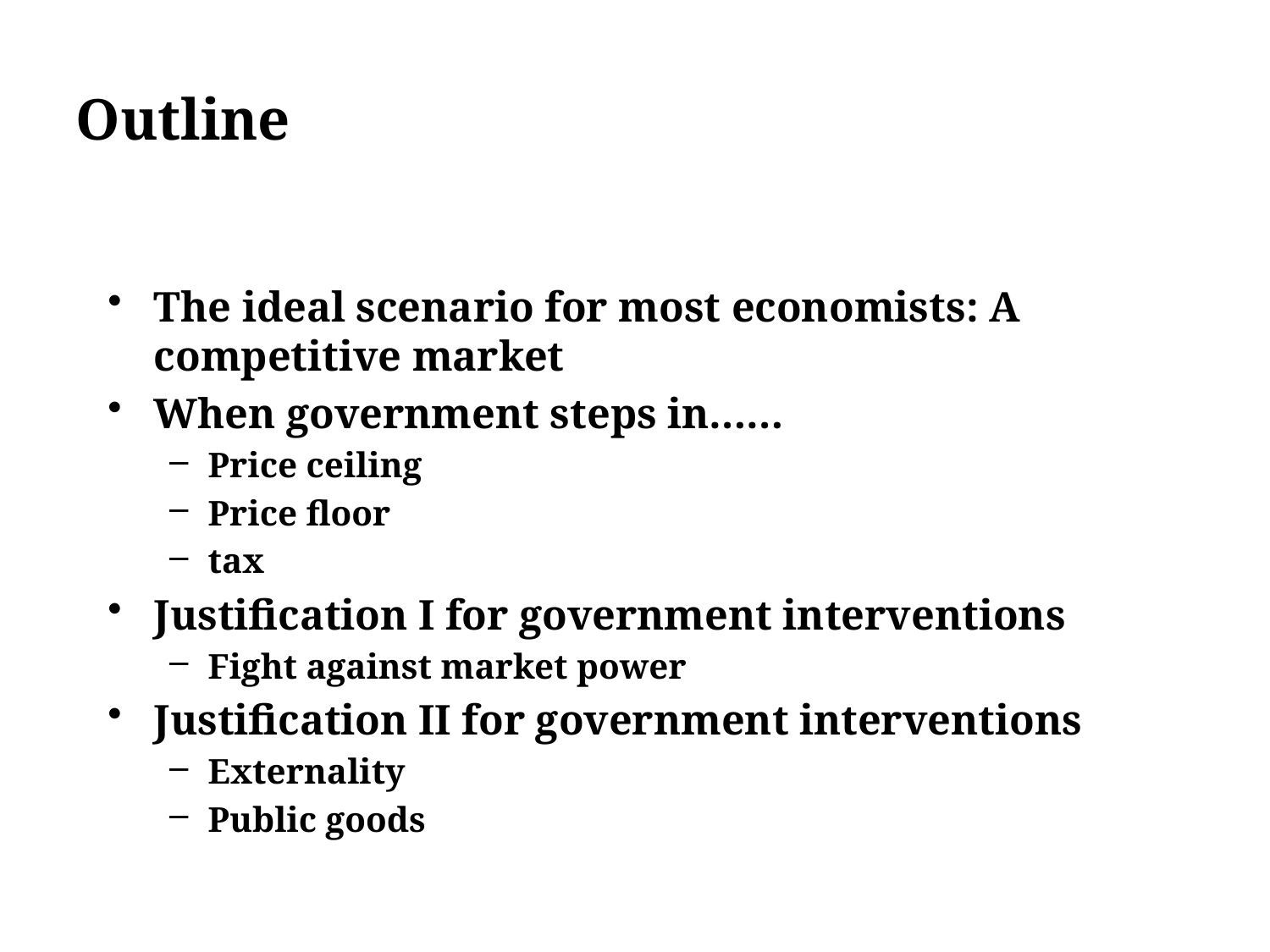

# Outline
The ideal scenario for most economists: A competitive market
When government steps in……
Price ceiling
Price floor
tax
Justification I for government interventions
Fight against market power
Justification II for government interventions
Externality
Public goods